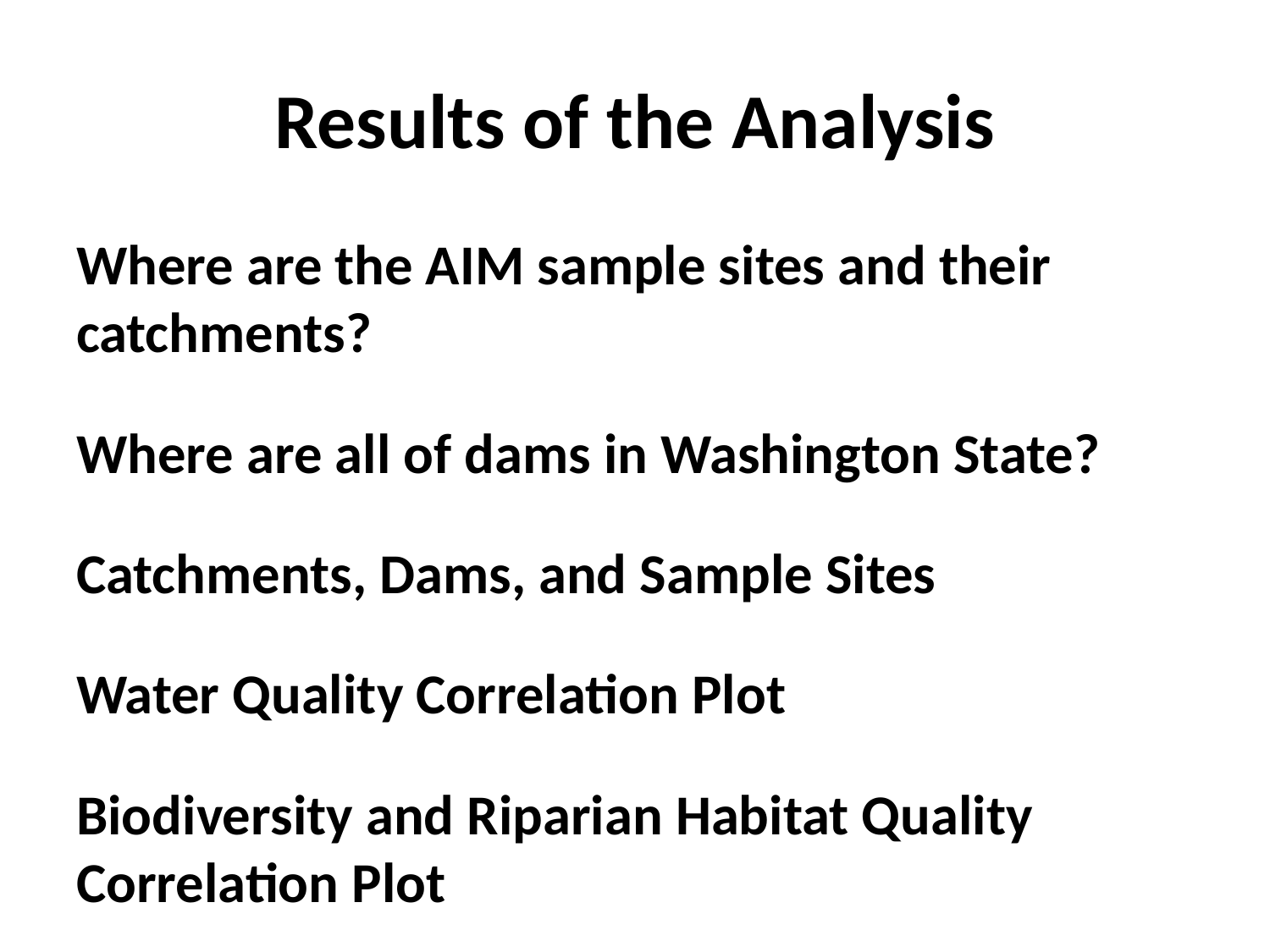

# Results of the Analysis
Where are the AIM sample sites and their catchments?
Where are all of dams in Washington State?
Catchments, Dams, and Sample Sites
Water Quality Correlation Plot
Biodiversity and Riparian Habitat Quality Correlation Plot
Watershed Function and Instream Habitat Quality Correlation Plot